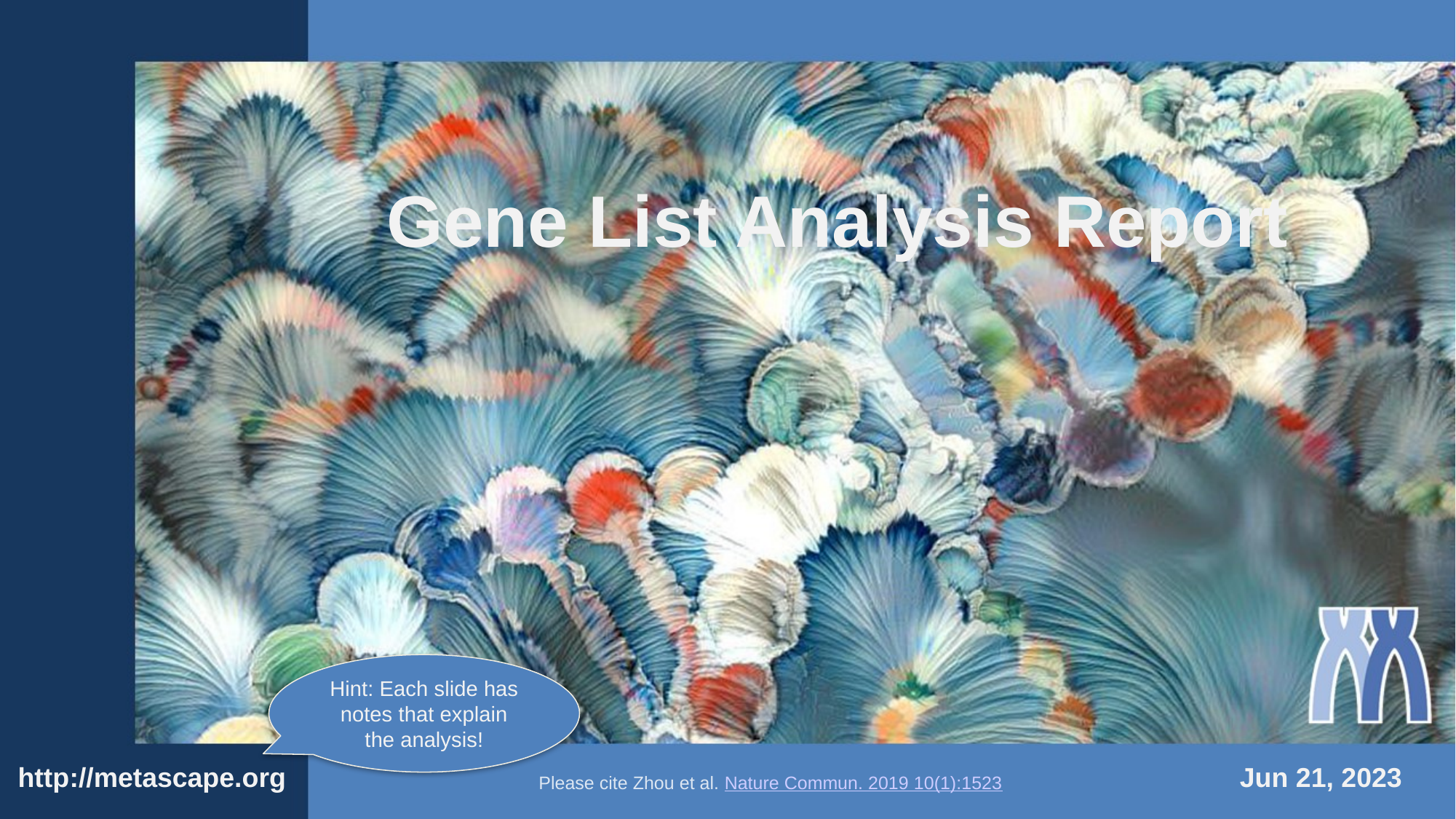

Gene List Analysis Report
Hint: Each slide has notes that explain the analysis!
http://metascape.org
Jun 21, 2023
Please cite Zhou et al. Nature Commun. 2019 10(1):1523